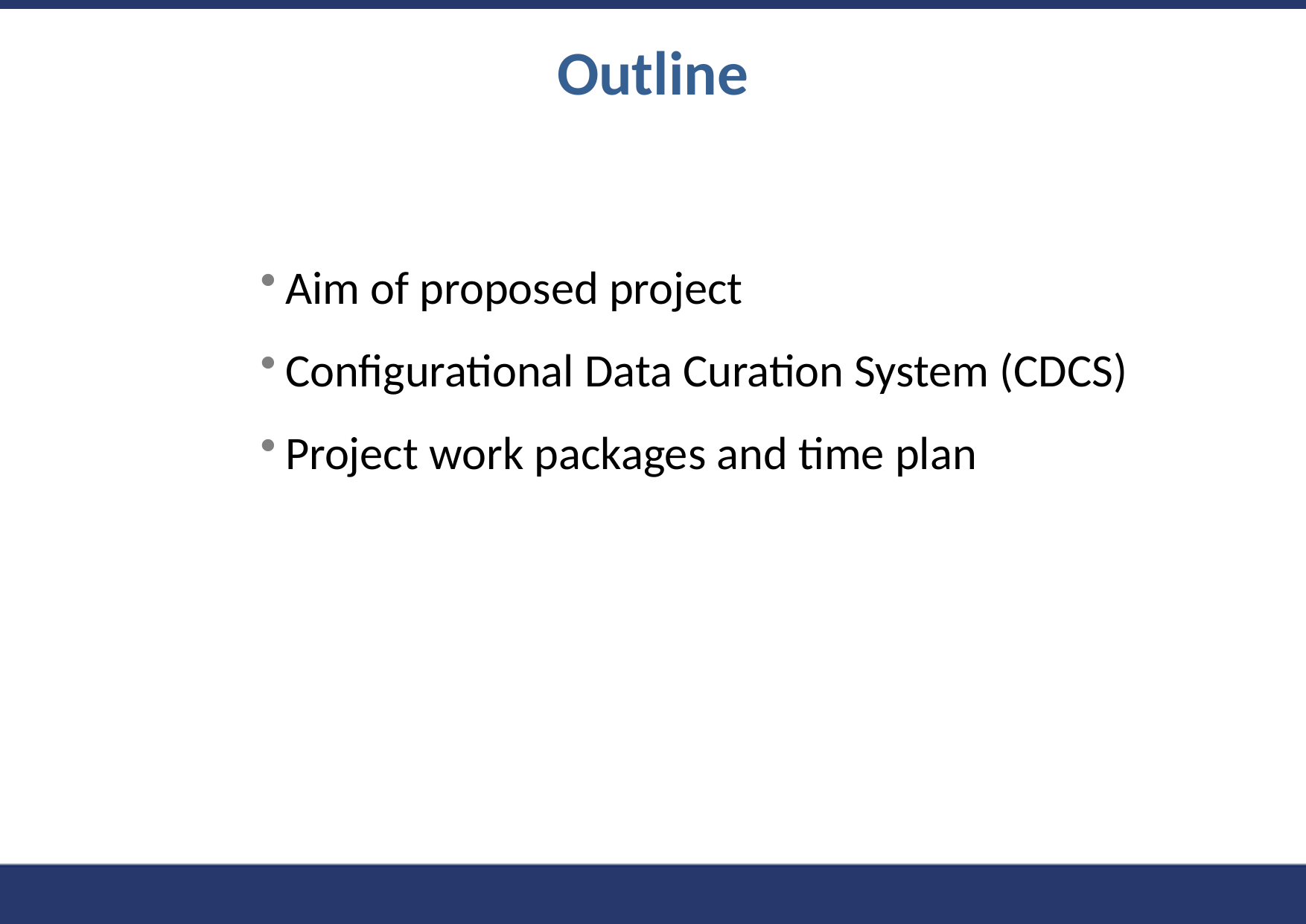

Outline
Aim of proposed project

Configurational Data Curation System (CDCS)

Project work packages and time plan